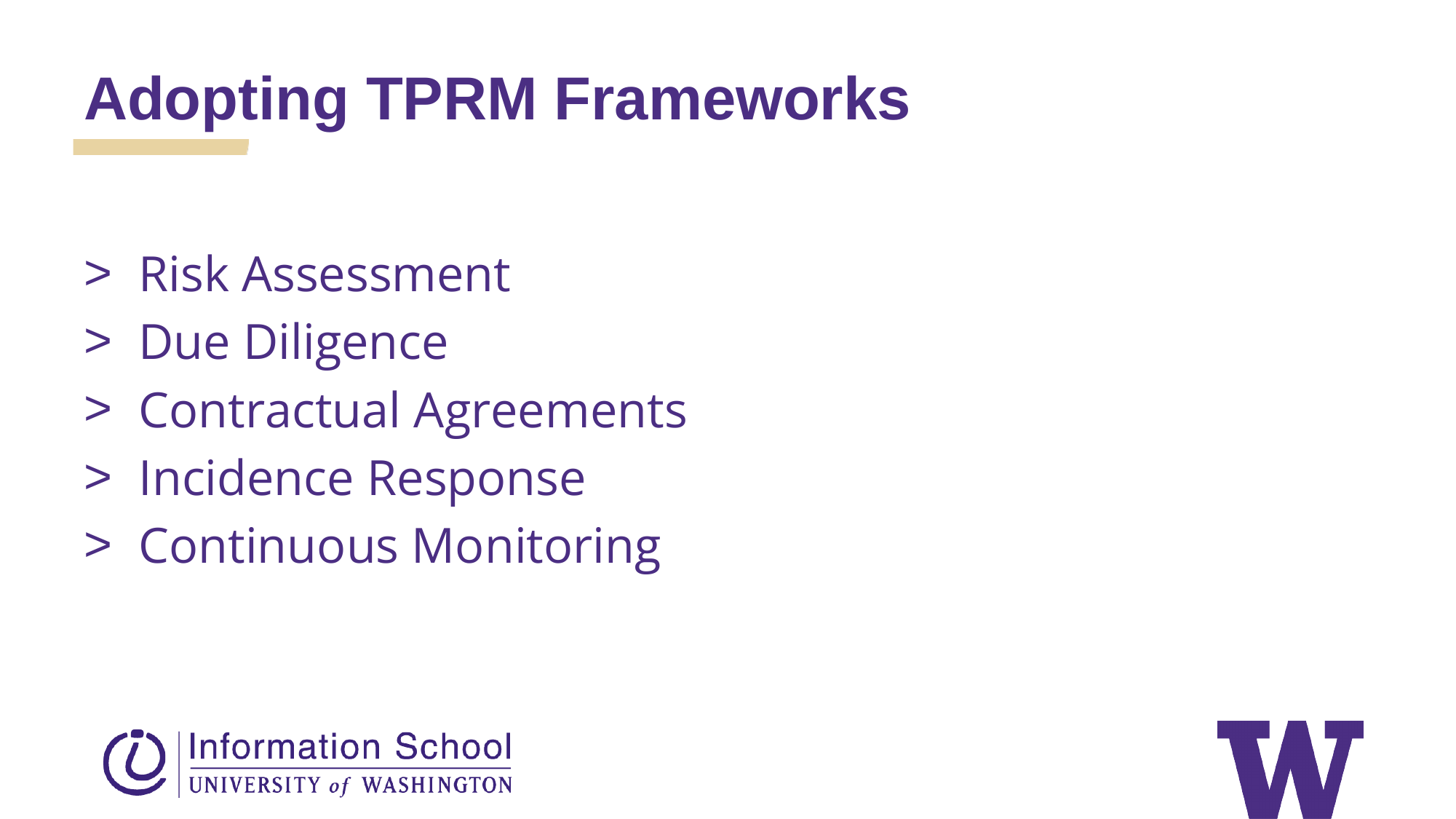

Adopting TPRM Frameworks
Risk Assessment
Due Diligence
Contractual Agreements
Incidence Response
Continuous Monitoring